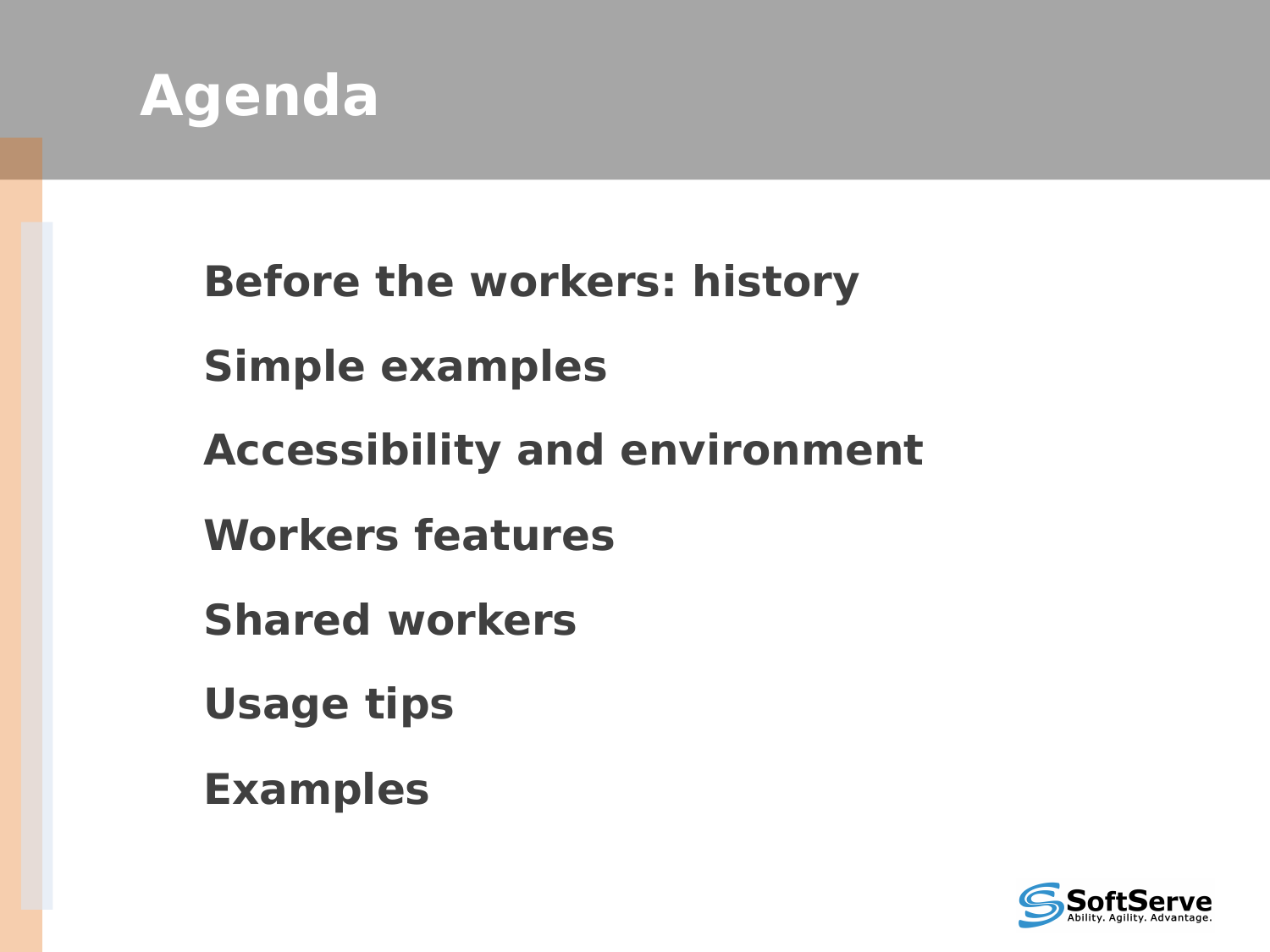

# Agenda
Before the workers: history
Simple examples
Accessibility and environment
Workers features
Shared workers
Usage tips
Examples